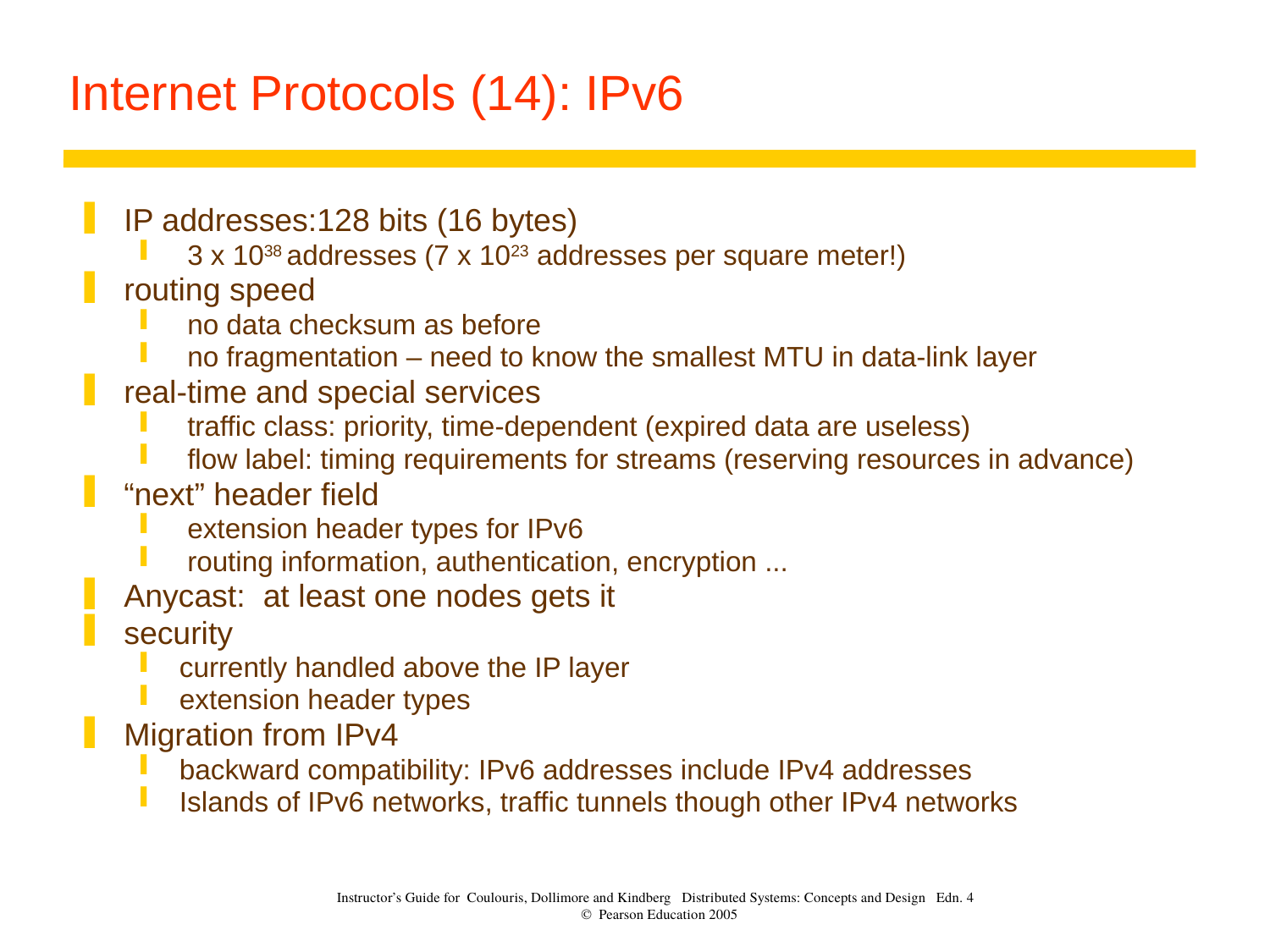

# Internet Protocols (14): IPv6
IP addresses:128 bits (16 bytes)
 3 x 1038 addresses (7 x 1023 addresses per square meter!)
routing speed
 no data checksum as before
 no fragmentation – need to know the smallest MTU in data-link layer
real-time and special services
 traffic class: priority, time-dependent (expired data are useless)
 flow label: timing requirements for streams (reserving resources in advance)
“next” header field
 extension header types for IPv6
 routing information, authentication, encryption ...
Anycast:  at least one nodes gets it
security
currently handled above the IP layer
extension header types
Migration from IPv4
backward compatibility: IPv6 addresses include IPv4 addresses
Islands of IPv6 networks, traffic tunnels though other IPv4 networks

Instructor’s Guide for  Coulouris, Dollimore and Kindberg   Distributed Systems: Concepts and Design   Edn. 4
©  Pearson Education 2005